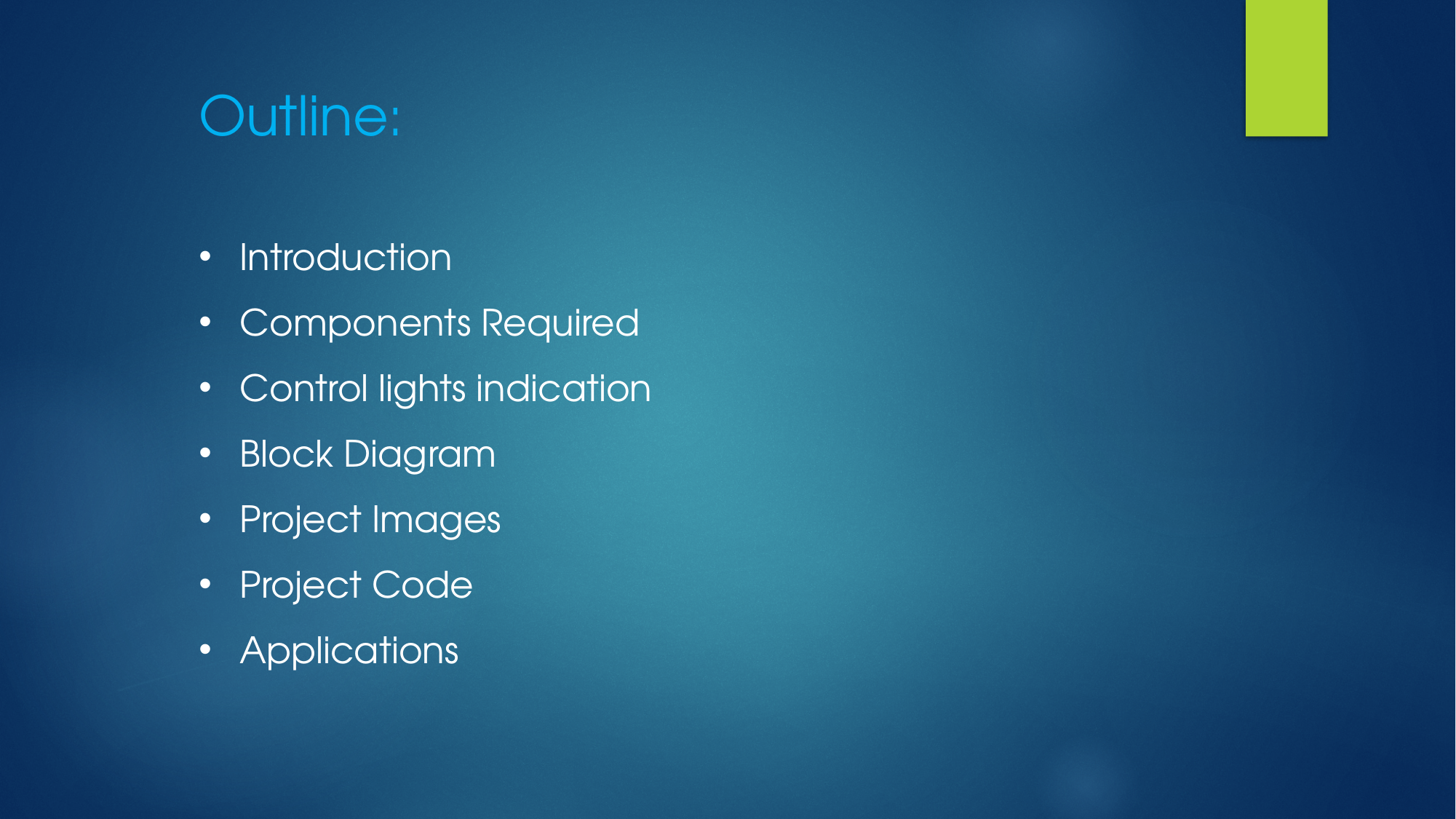

Outline:

Introduction
Components Required
Control lights indication
Block Diagram
Project Images
Project Code
Applications